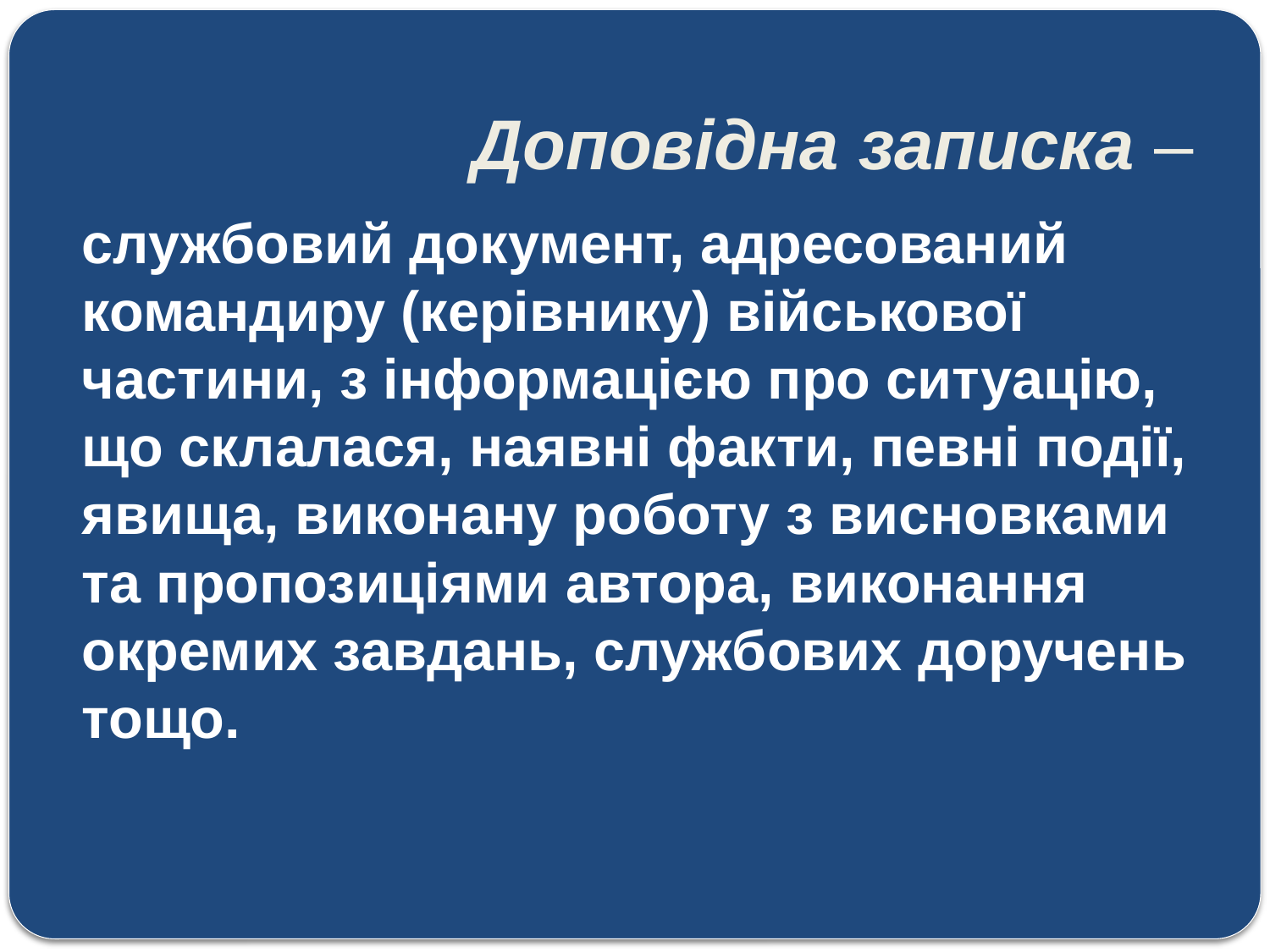

# Доповідна записка –
службовий документ, адресований командиру (керівнику) військової частини, з інформацією про ситуацію, що склалася, наявні факти, певні події, явища, виконану роботу з висновками та пропозиціями автора, виконання окремих завдань, службових доручень тощо.